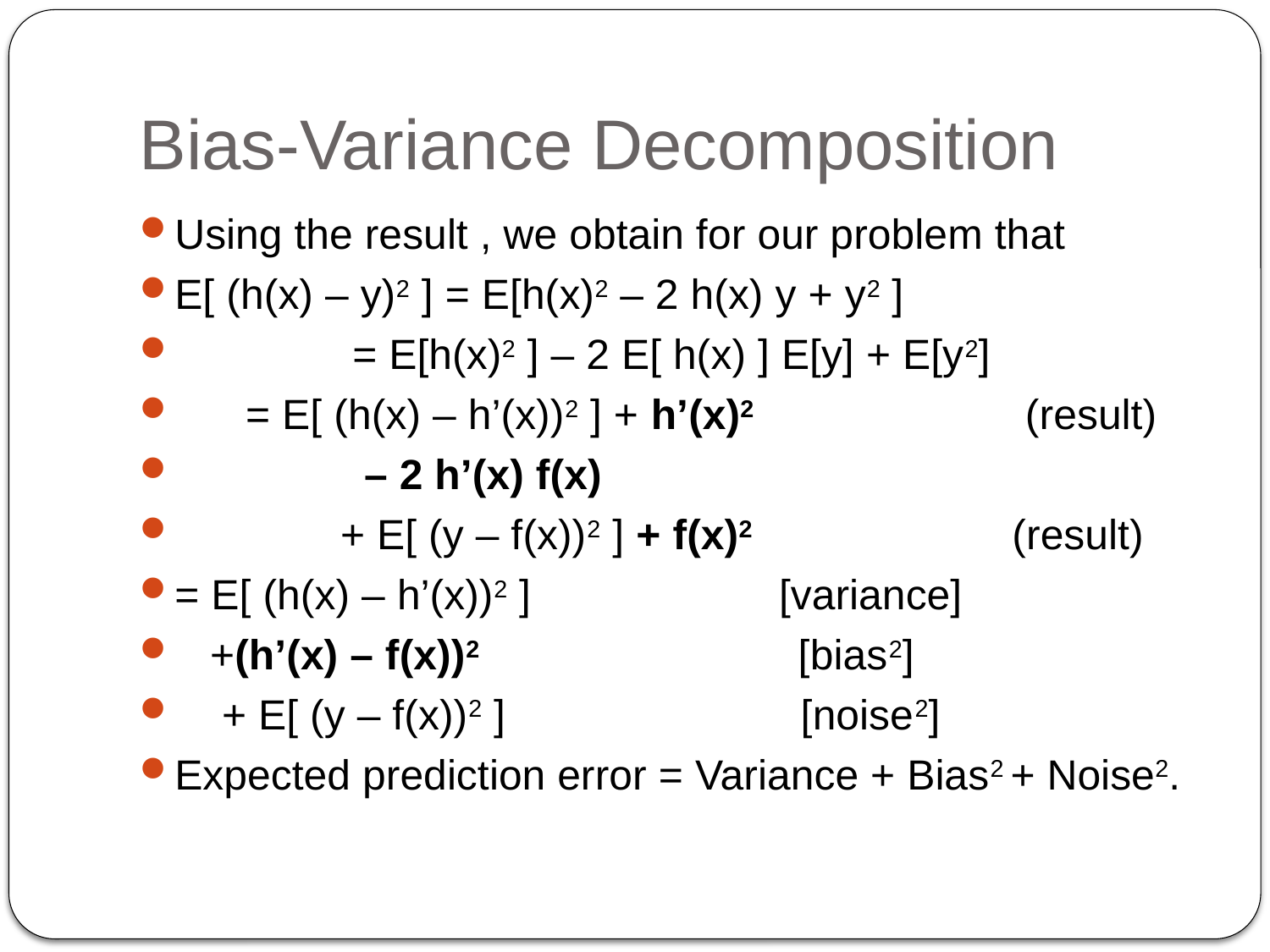

# Bias-Variance Decomposition
Using the result , we obtain for our problem that
E[ (h(x) – y)2 ] = E[h(x)2 – 2 h(x) y + y2 ]
               = E[h(x)2 ] – 2 E[ h(x) ] E[y] + E[y2]
      = E[ (h(x) – h’(x))2 ] + h’(x)2                       (result)
                – 2 h’(x) f(x)
              + E[ (y – f(x))2 ] + f(x)2                      (result)
= E[ (h(x) – h’(x))2 ]                     [variance]
   +(h’(x) – f(x))2                           [bias2]
    + E[ (y – f(x))2 ]                         [noise2]
Expected prediction error = Variance + Bias2 + Noise2.